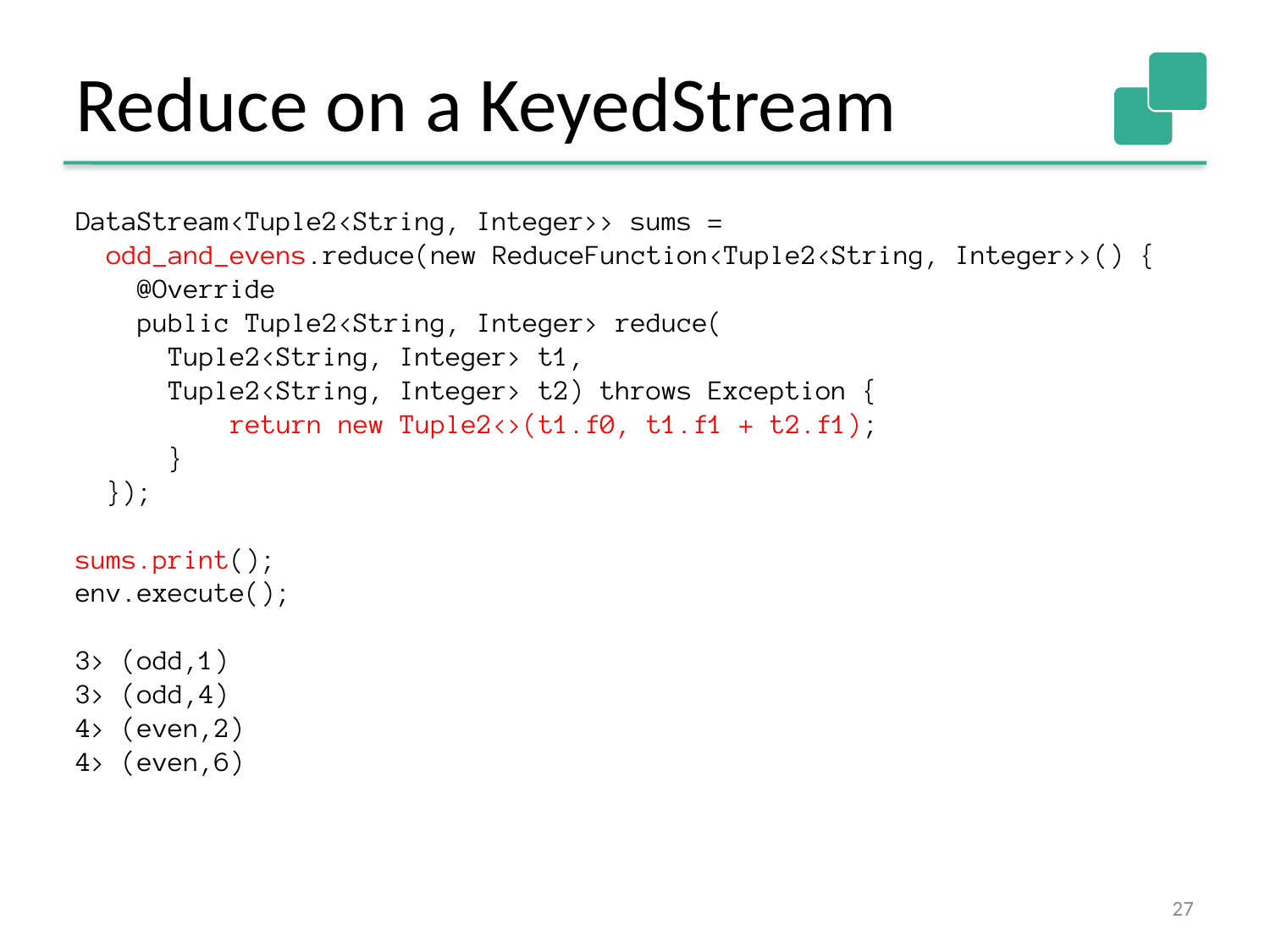

Reduce on a KeyedStream
DataStream<Tuple2<String, Integer>> sums =
  odd_and_evens.reduce(new ReduceFunction<Tuple2<String, Integer>>() {
    @Override
    public Tuple2<String, Integer> reduce(
      Tuple2<String, Integer> t1,
      Tuple2<String, Integer> t2) throws Exception {
          return new Tuple2<>(t1.f0, t1.f1 + t2.f1);
      }
  });

sums.print();
env.execute();

3> (odd,1)
3> (odd,4)
4> (even,2)
4> (even,6)

27